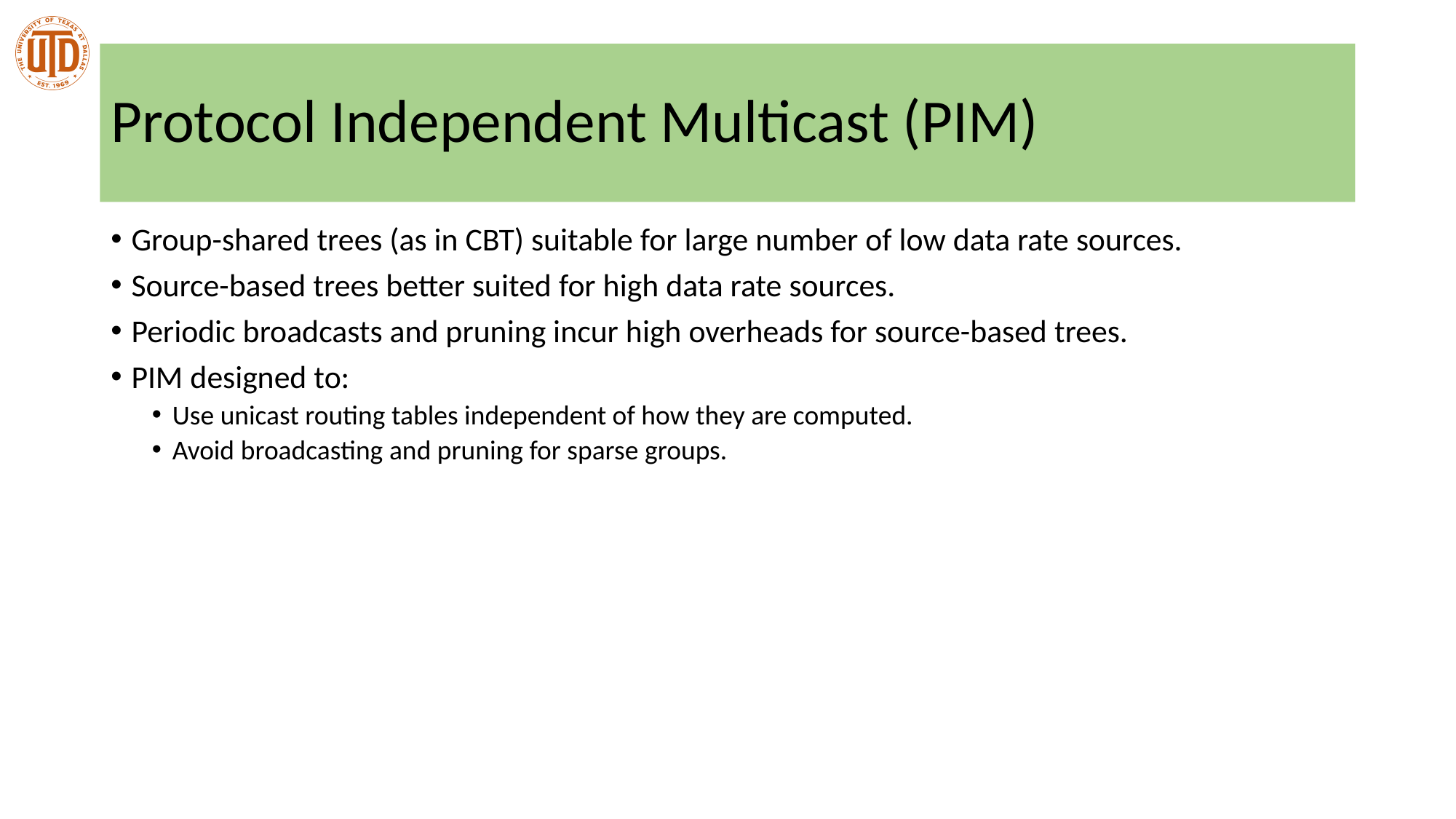

# Protocol Independent Multicast (PIM)
Group-shared trees (as in CBT) suitable for large number of low data rate sources.
Source-based trees better suited for high data rate sources.
Periodic broadcasts and pruning incur high overheads for source-based trees.
PIM designed to:
Use unicast routing tables independent of how they are computed.
Avoid broadcasting and pruning for sparse groups.